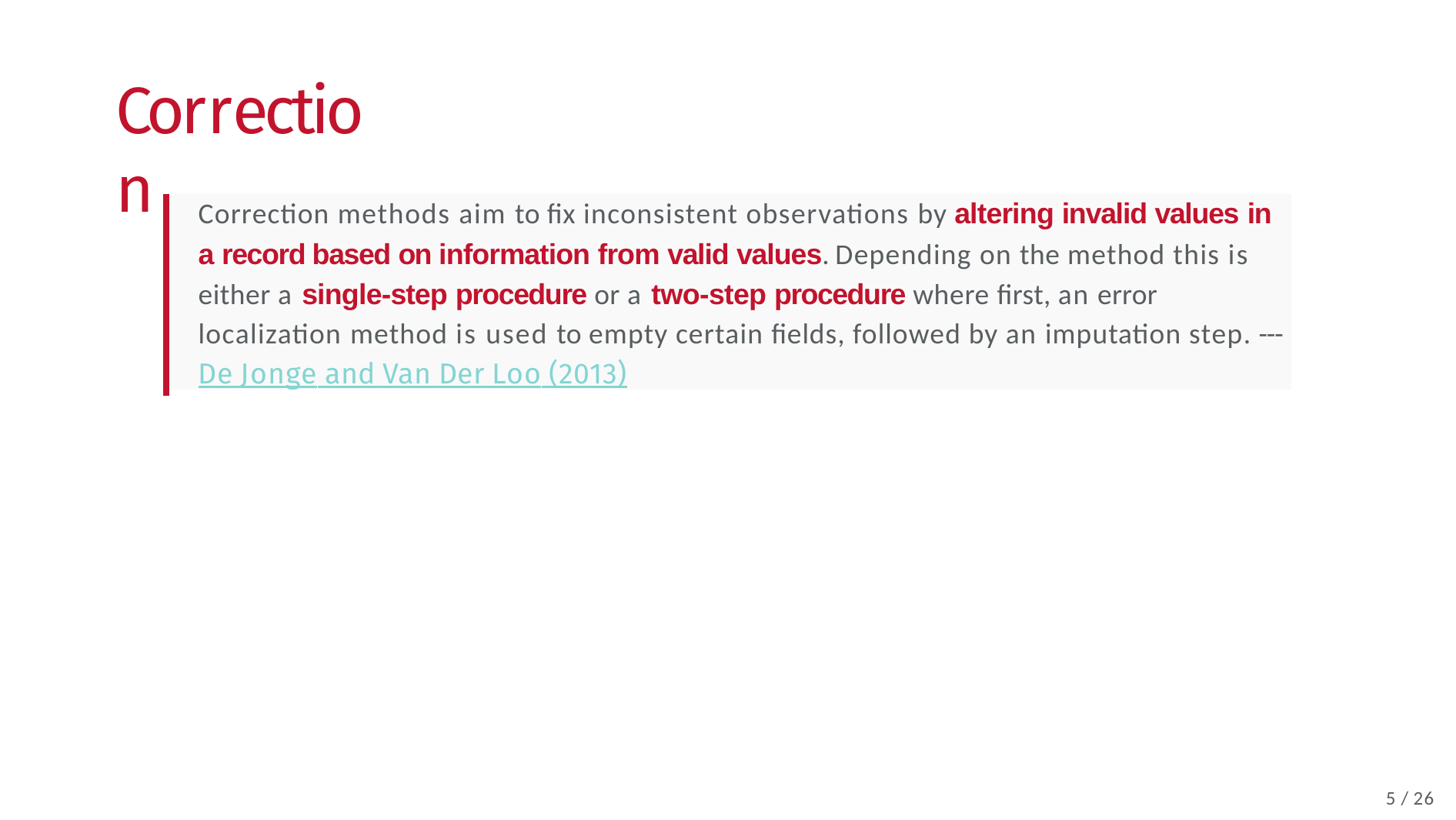

# Correction

Correction methods aim to fix inconsistent observations by altering invalid values in
a record based on information from valid values. Depending on the method this is  either a single-step procedure or a two-step procedure where first, an error  localization method is used to empty certain fields, followed by an imputation step. ---  De Jonge and Van Der Loo (2013)
5 / 26